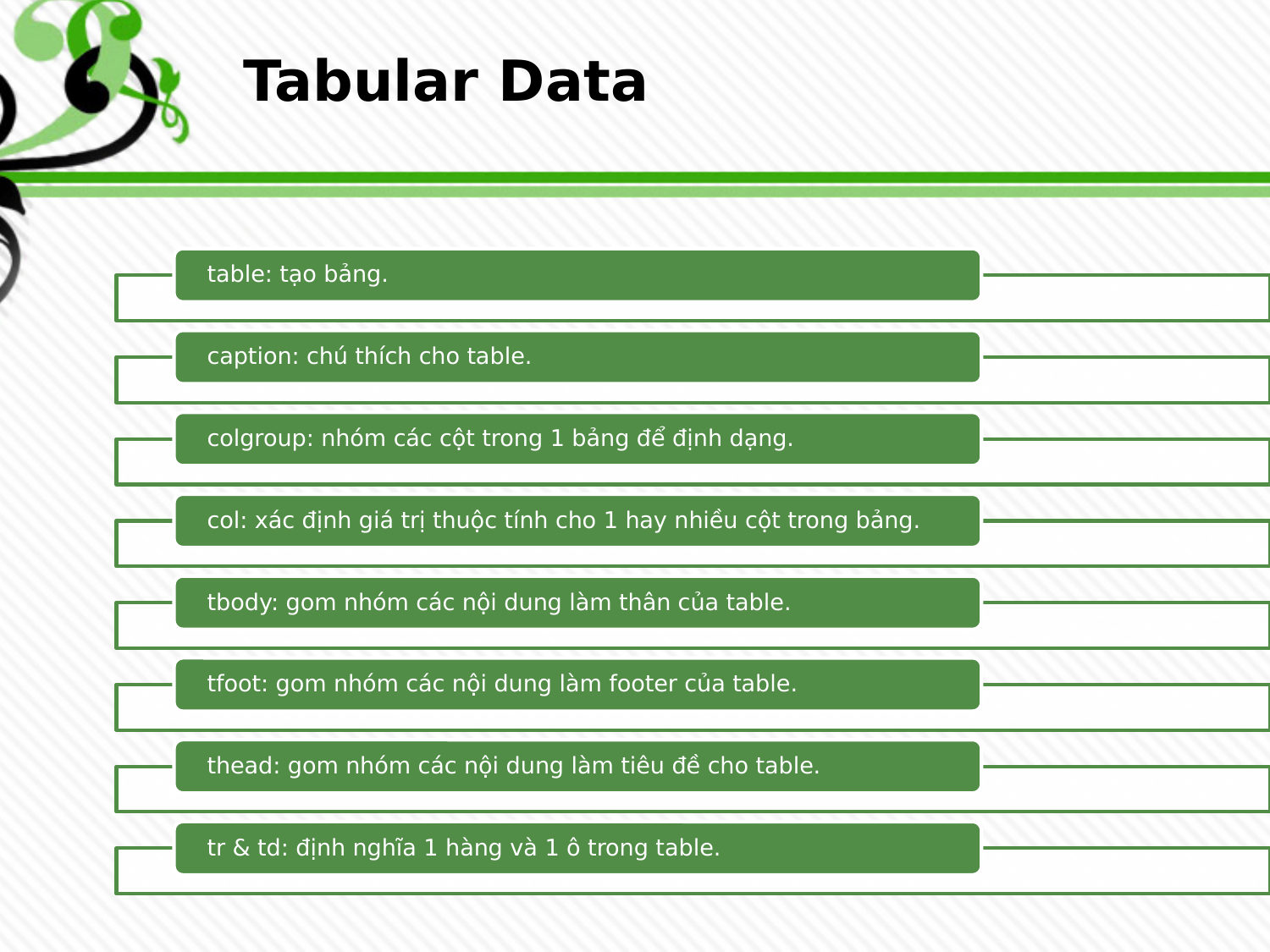

# Tabular Data
table: tạo bảng.
caption: chú thích cho table.
colgroup: nhóm các cột trong 1 bảng để định dạng.
col: xác định giá trị thuộc tính cho 1 hay nhiều cột trong bảng.
tbody: gom nhóm các nội dung làm thân của table.
tfoot: gom nhóm các nội dung làm footer của table.
thead: gom nhóm các nội dung làm tiêu đề cho table.
tr & td: định nghĩa 1 hàng và 1 ô trong table.